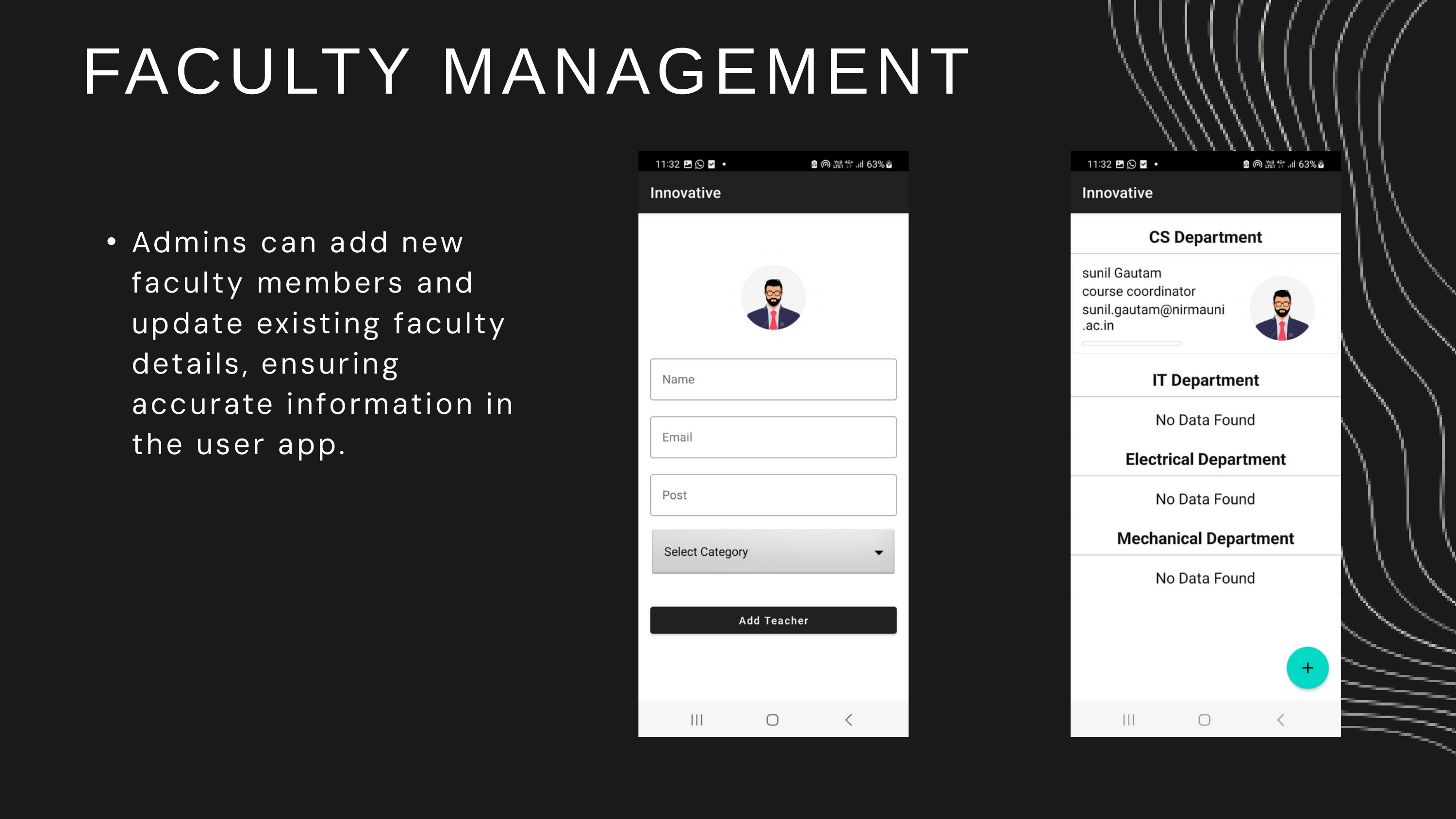

FACULTY MANAGEMENT

Admins can add new faculty members and update existing faculty details, ensuring accurate information in the user app.